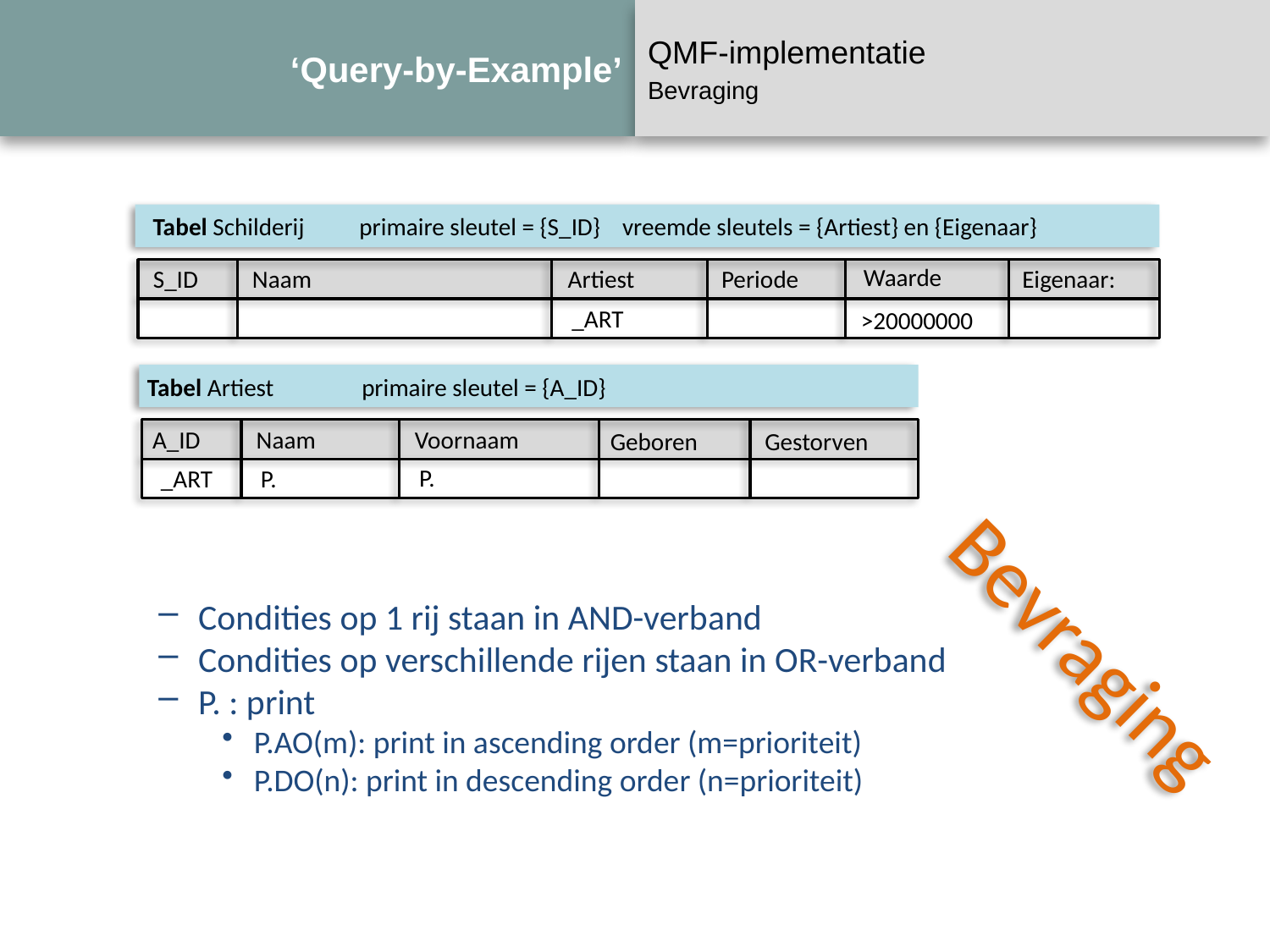

# ‘Query-by-Example’
QMF-implementatie
Bevraging

Tabel Schilderij          primaire sleutel = {S_ID}    vreemde sleutels = {Artiest} en {Eigenaar}
Waarde
S_ID
Naam
Artiest
Periode
Eigenaar:

_ART
>20000000

Tabel Artiest                primaire sleutel = {A_ID}
A_ID
Naam
Voornaam

Geboren
Gestorven
P.
P.
_ART
Condities op 1 rij staan in AND-verband
Condities op verschillende rijen staan in OR-verband
P. : print
P.AO(m): print in ascending order (m=prioriteit)
P.DO(n): print in descending order (n=prioriteit)
Bevraging